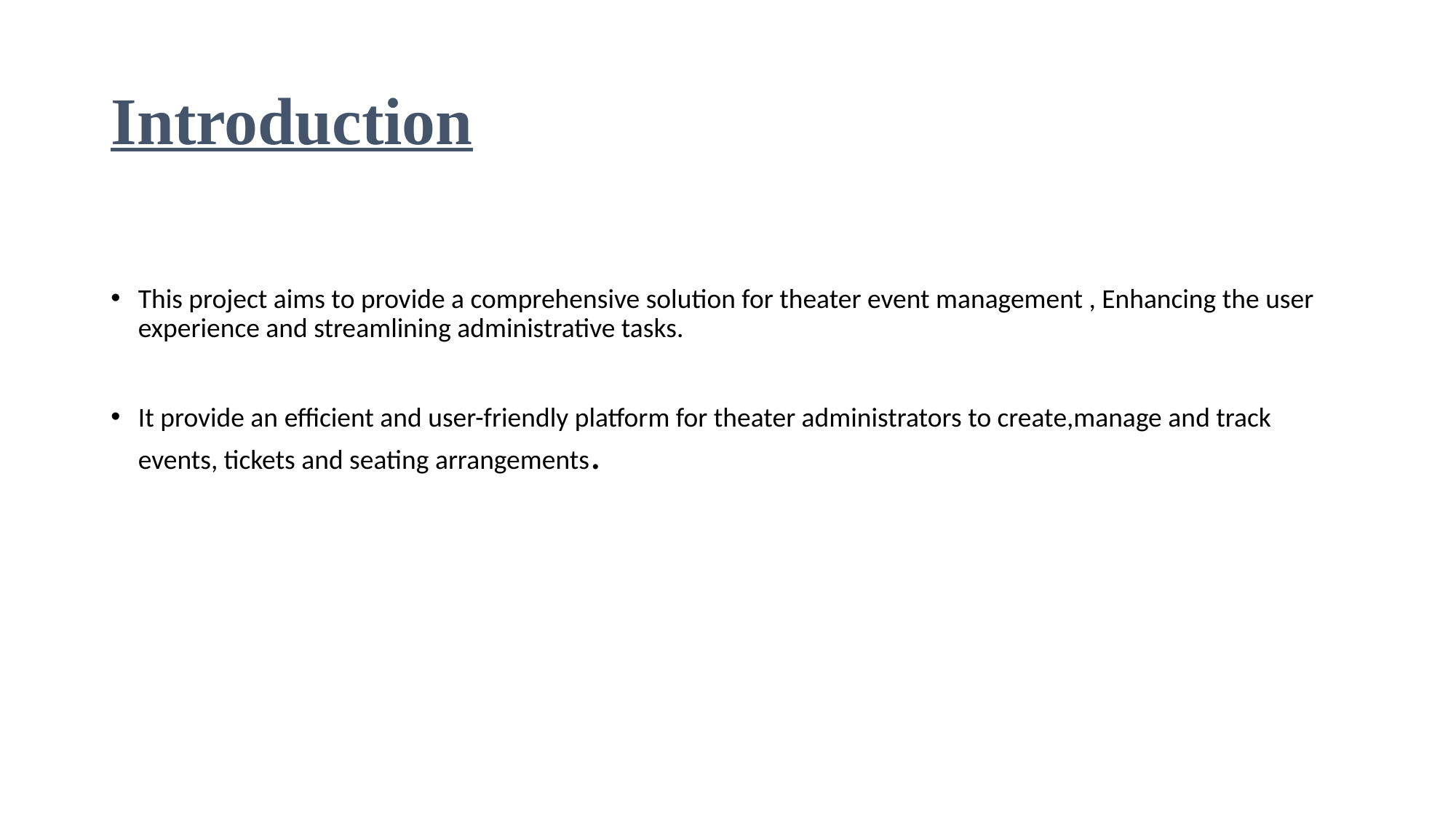

# Introduction

This project aims to provide a comprehensive solution for theater event management , Enhancing the user experience and streamlining administrative tasks.

It provide an efficient and user-friendly platform for theater administrators to create,manage and track events, tickets and seating arrangements.